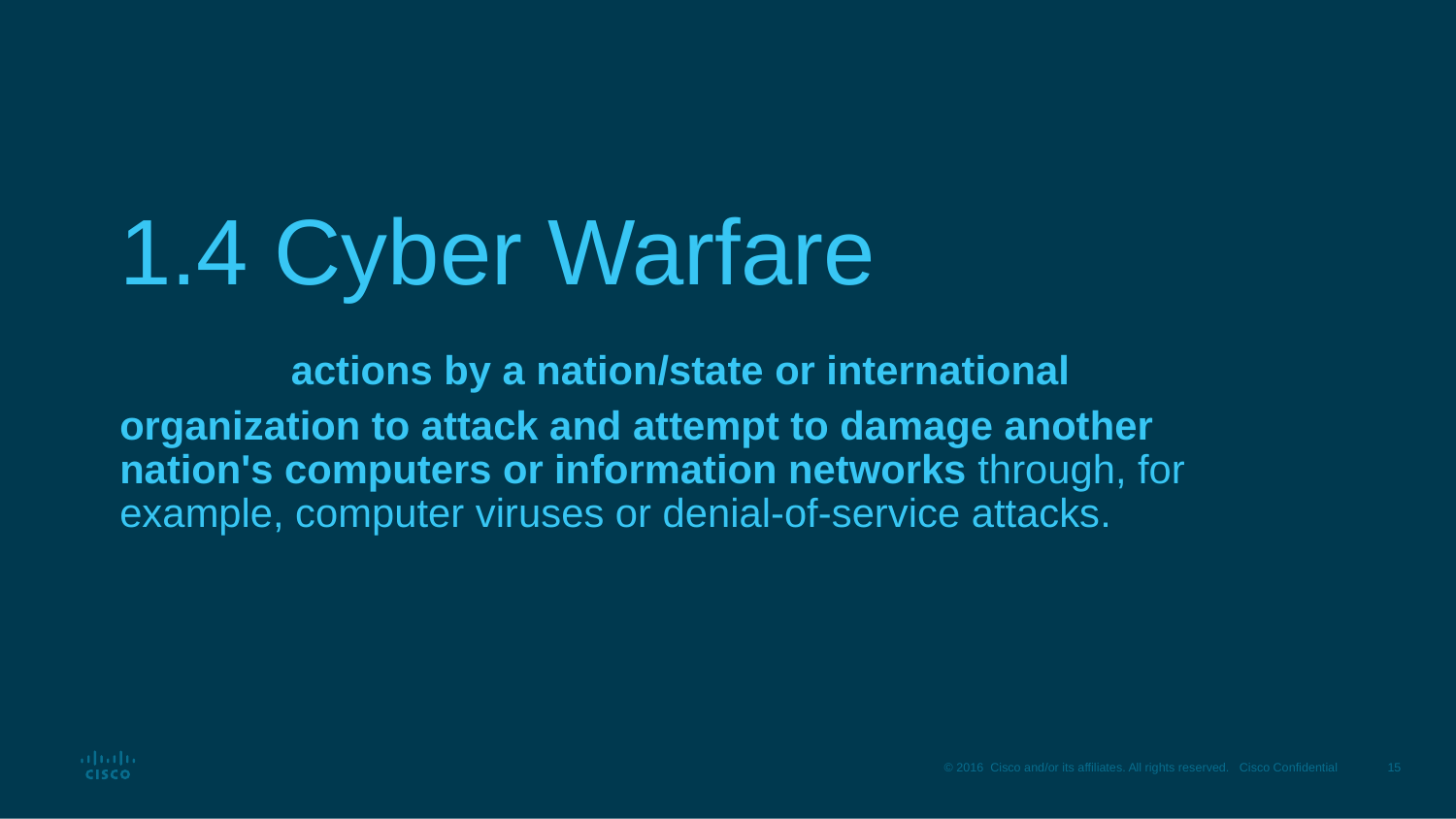

# 1.4 Cyber Warfare actions by a nation/state or international organization to attack and attempt to damage another nation's computers or information networks through, for example, computer viruses or denial-of-service attacks.